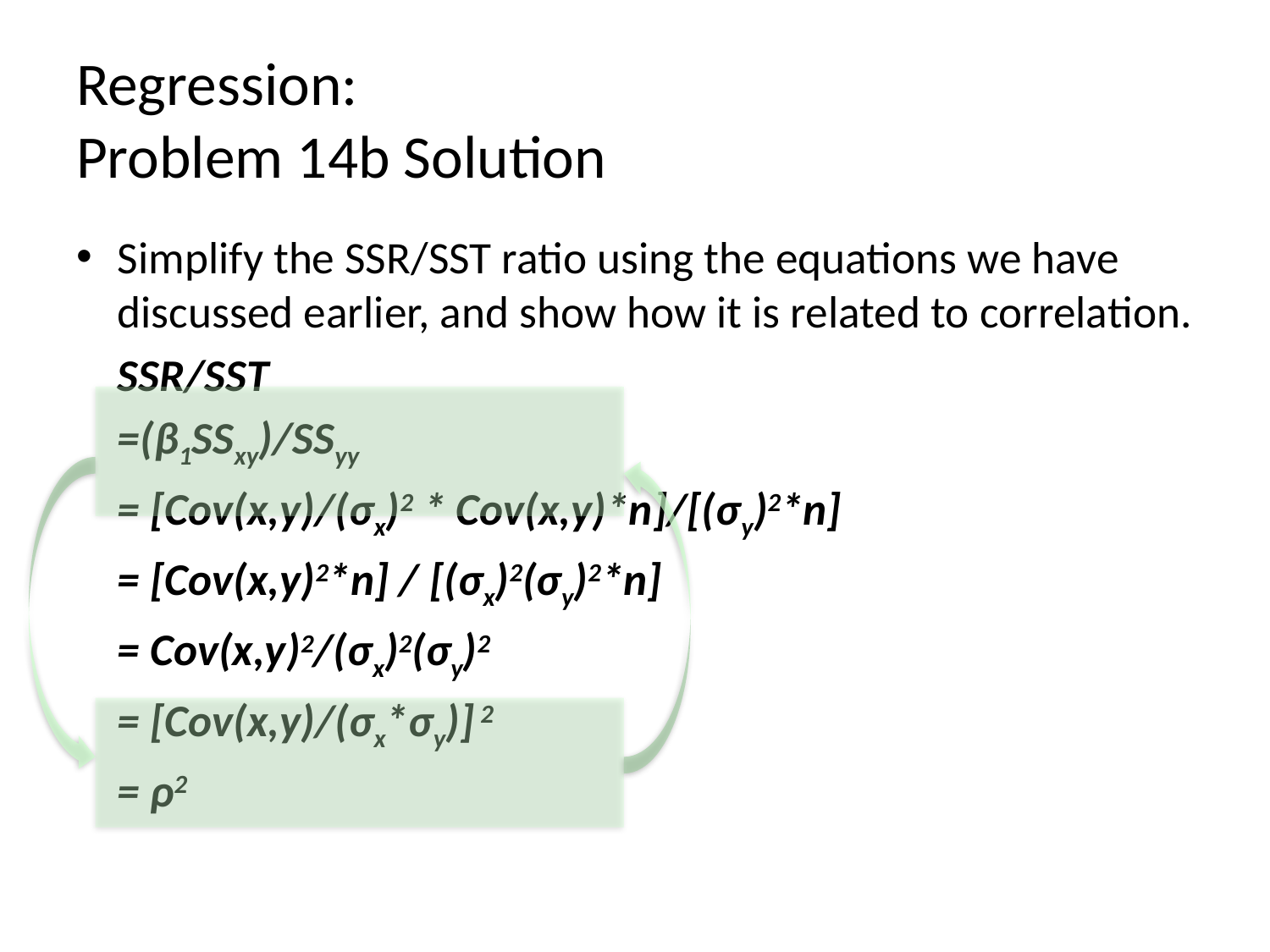

# Regression: Problem 14b Solution
Simplify the SSR/SST ratio using the equations we have discussed earlier, and show how it is related to correlation.
	SSR/SST
	=(β1SSxy)/SSyy
	= [Cov(x,y)/(σx)2 * Cov(x,y)*n]/[(σy)2*n]
	= [Cov(x,y)2*n] / [(σx)2(σy)2*n]
	= Cov(x,y)2/(σx)2(σy)2
	= [Cov(x,y)/(σx*σy)] 2
	= ρ2